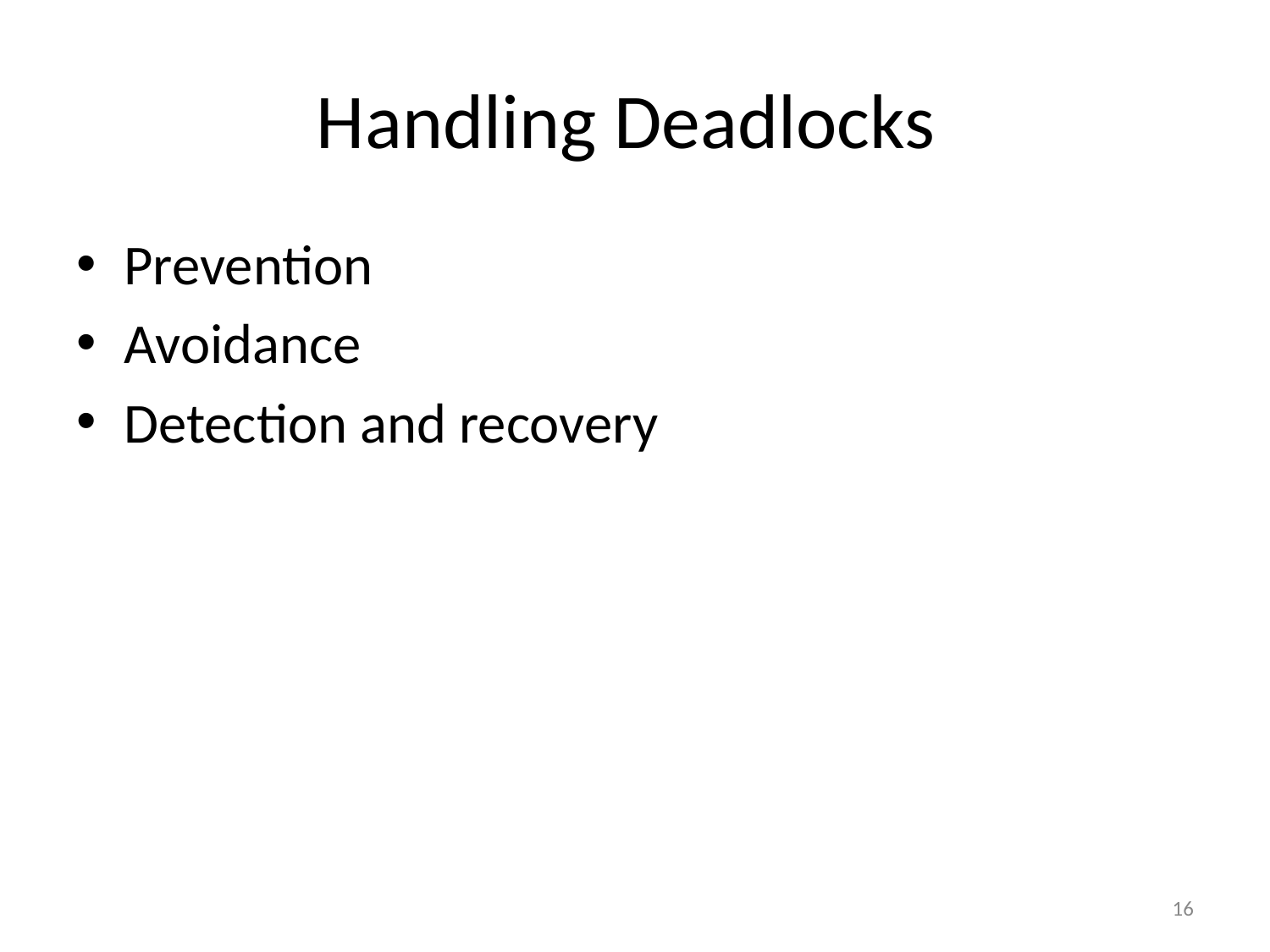

# Handling Deadlocks
Prevention
Avoidance
Detection and recovery

16